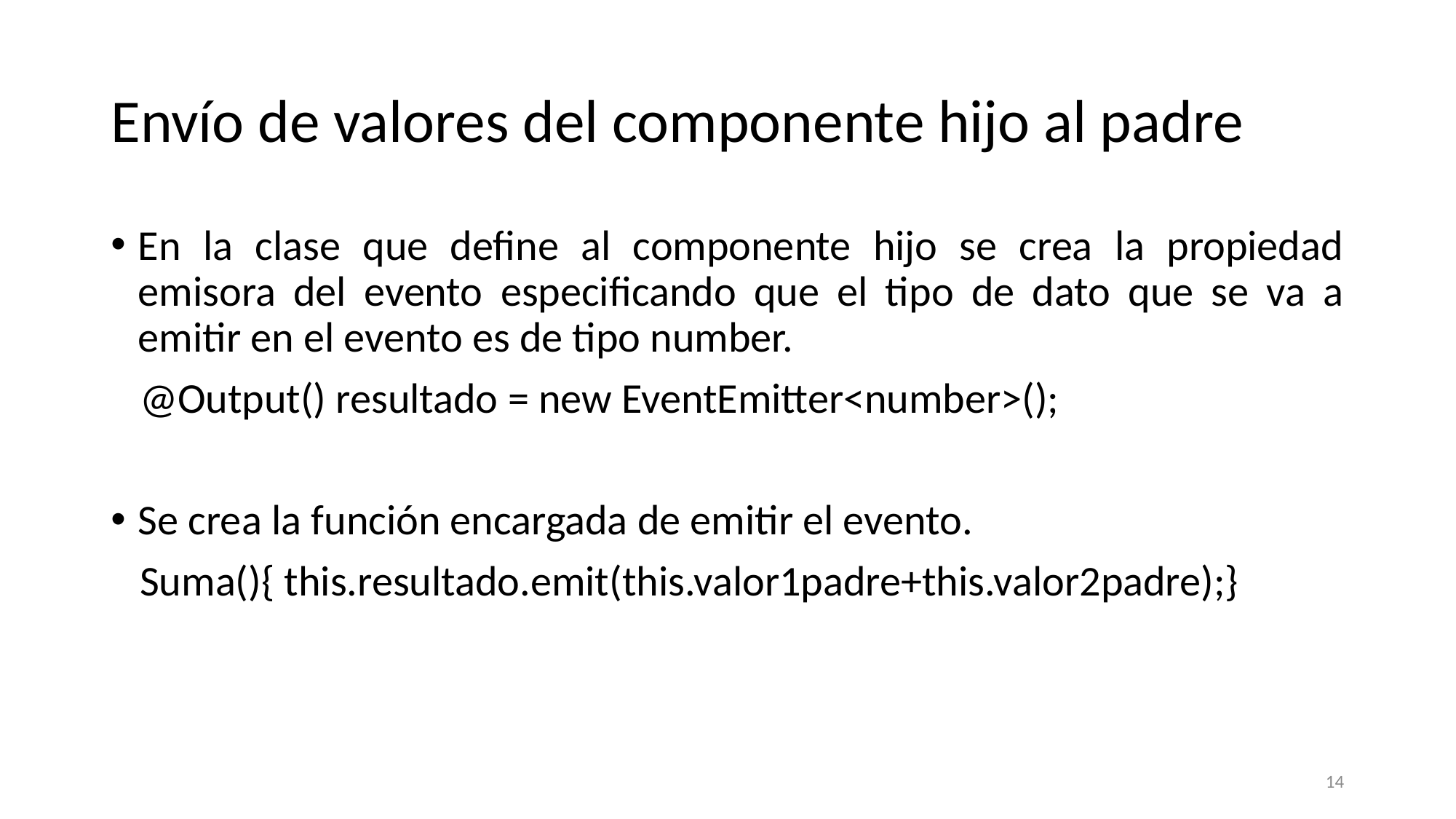

# Envío de valores del componente hijo al padre
En la clase que define al componente hijo se crea la propiedad emisora del evento especificando que el tipo de dato que se va a emitir en el evento es de tipo number.
   @Output() resultado = new EventEmitter<number>();

Se crea la función encargada de emitir el evento.
   Suma(){ this.resultado.emit(this.valor1padre+this.valor2padre);}

14